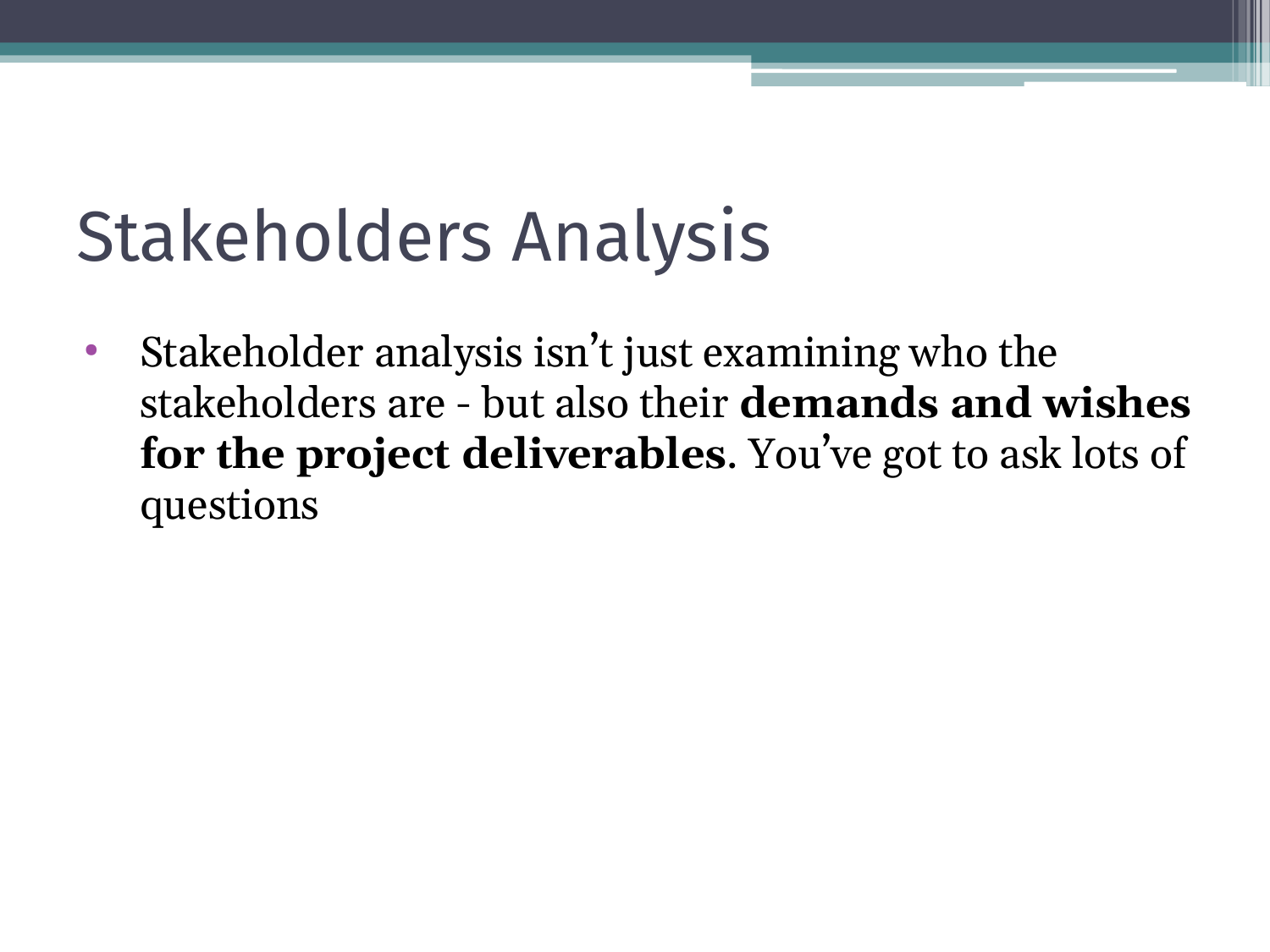

# Stakeholders Analysis
Stakeholder analysis isn’t just examining who the stakeholders are - but also their demands and wishes for the project deliverables. You’ve got to ask lots of questions